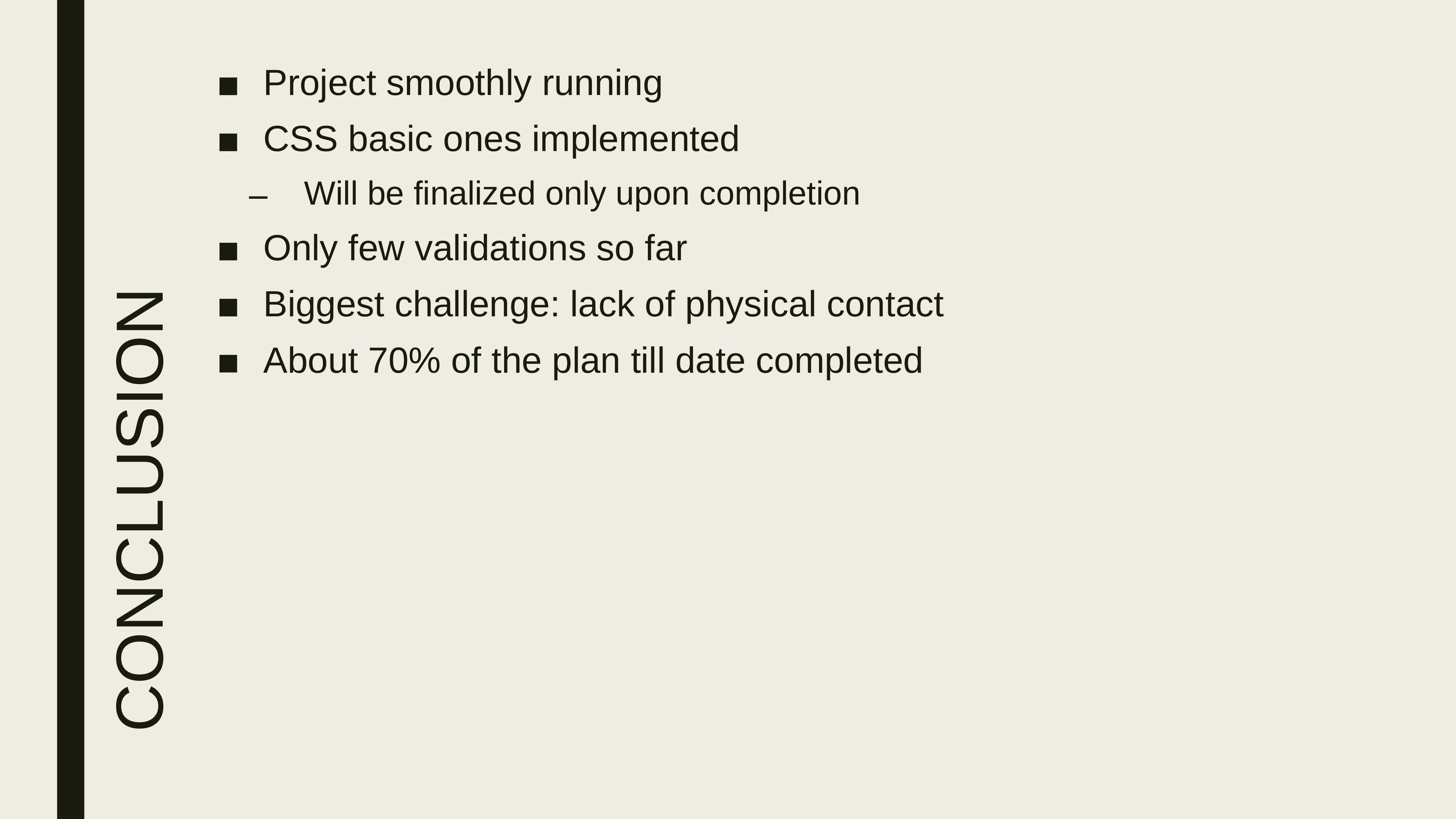

Project smoothly running
CSS basic ones implemented
Will be finalized only upon completion
Only few validations so far
Biggest challenge: lack of physical contact
About 70% of the plan till date completed

# CONCLUSION